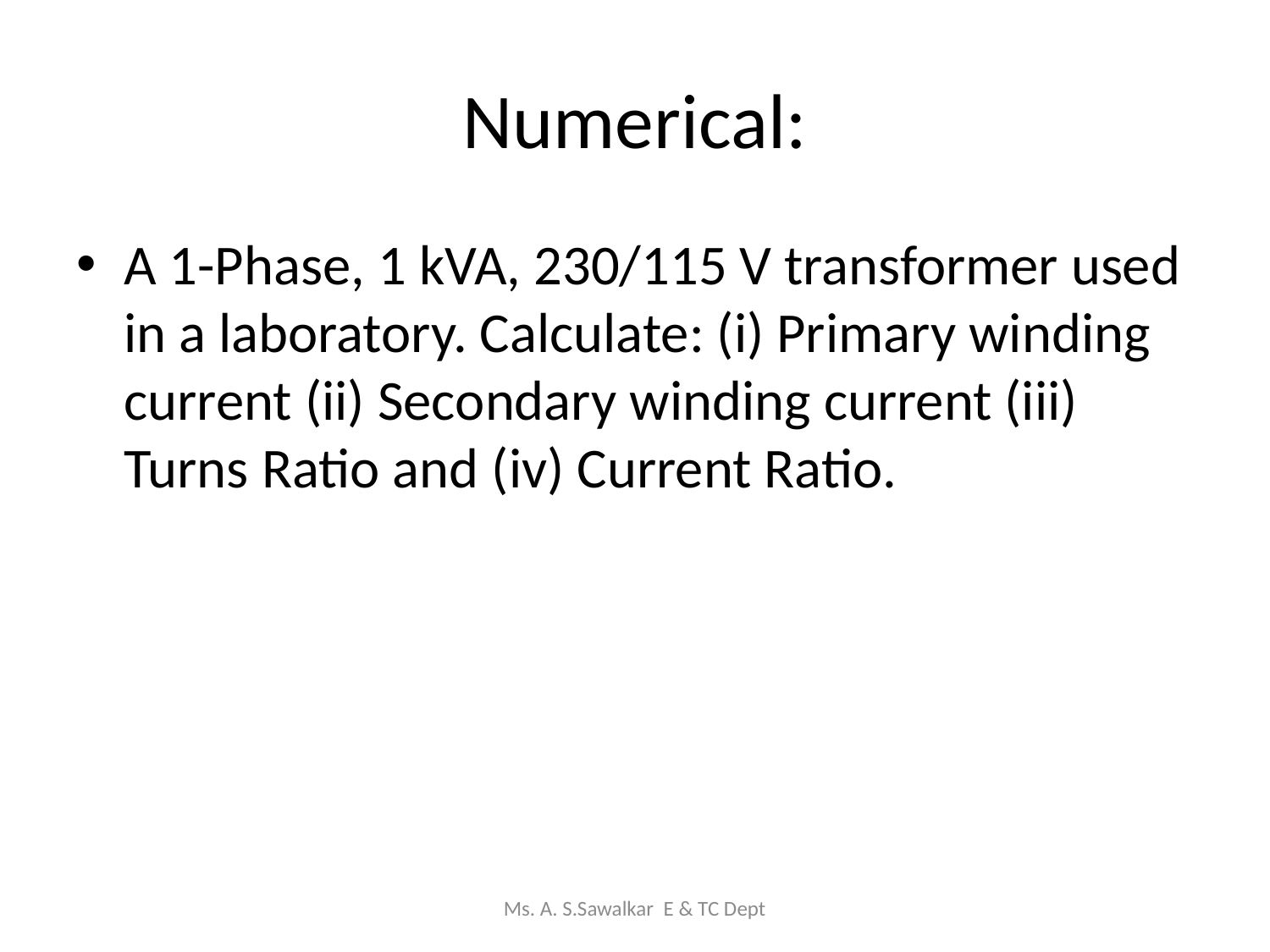

# Numerical:
A 1-Phase, 1 kVA, 230/115 V transformer used in a laboratory. Calculate: (i) Primary winding current (ii) Secondary winding current (iii) Turns Ratio and (iv) Current Ratio.
Ms. A. S.Sawalkar  E & TC Dept